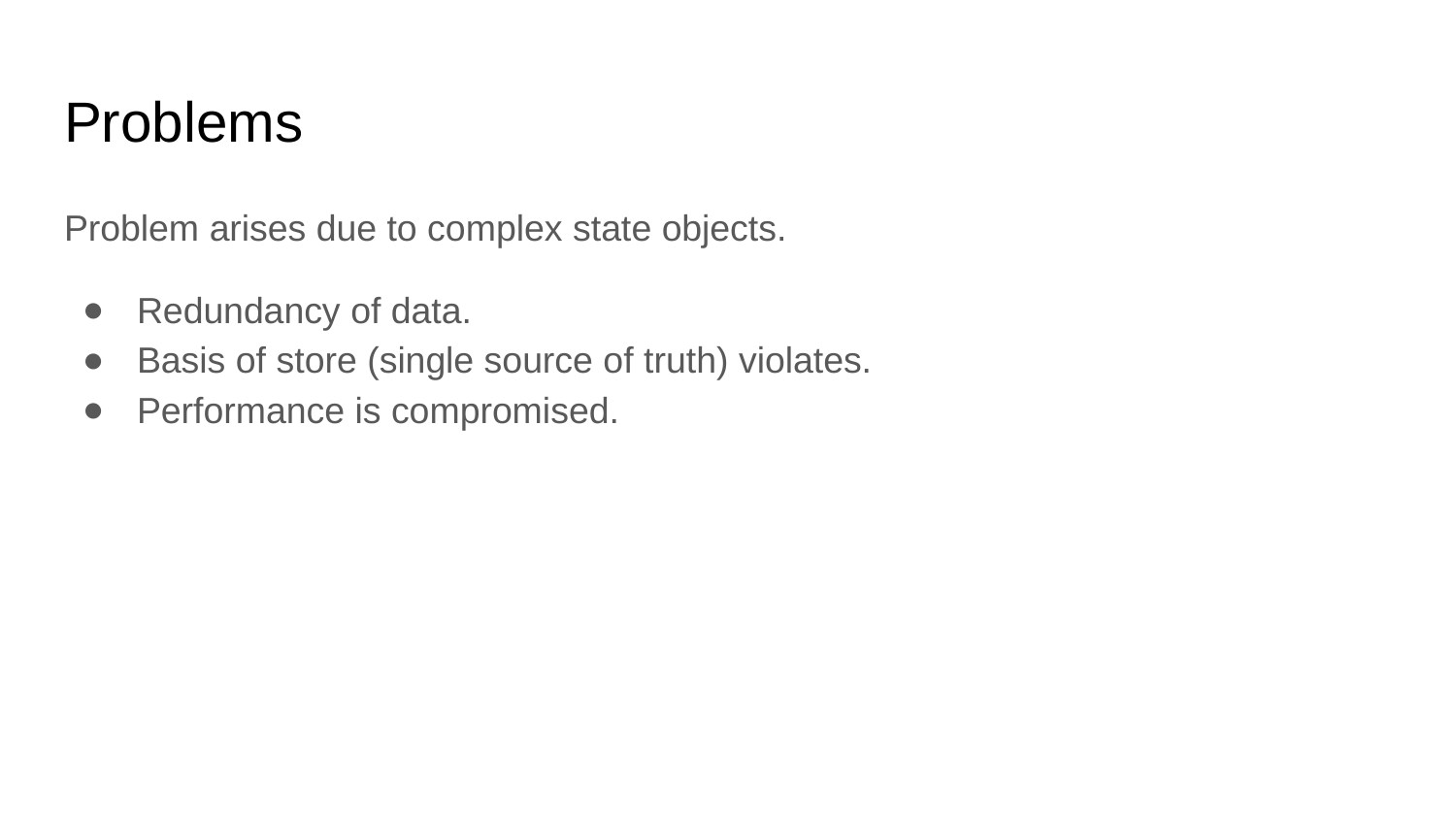

# Problems
Problem arises due to complex state objects.
Redundancy of data.
Basis of store (single source of truth) violates.
Performance is compromised.